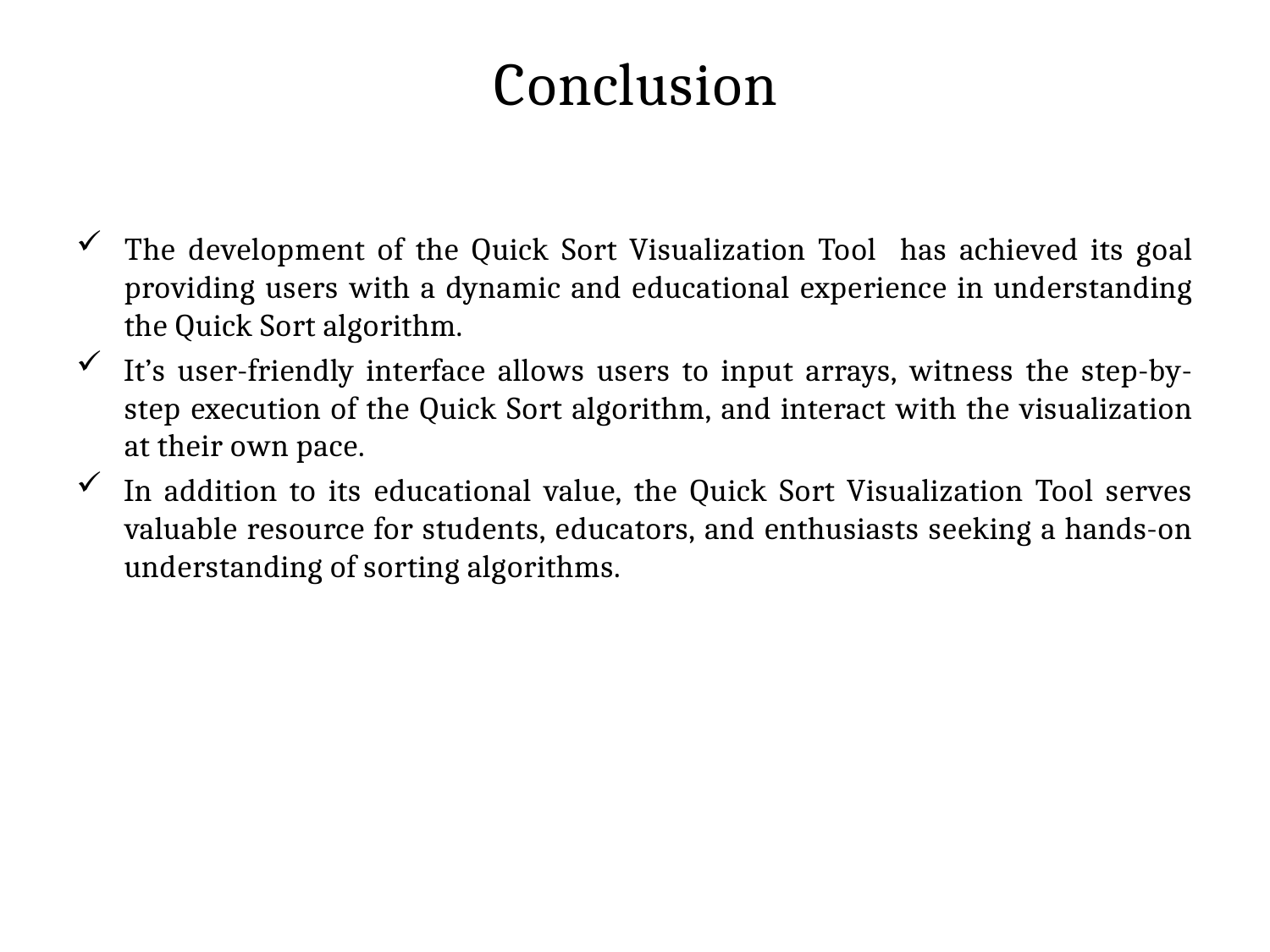

# Conclusion
The development of the Quick Sort Visualization Tool  has achieved its goal providing users with a dynamic and educational experience in understanding the Quick Sort algorithm.
It’s user-friendly interface allows users to input arrays, witness the step-by-step execution of the Quick Sort algorithm, and interact with the visualization at their own pace.
In addition to its educational value, the Quick Sort Visualization Tool serves valuable resource for students, educators, and enthusiasts seeking a hands-on understanding of sorting algorithms.